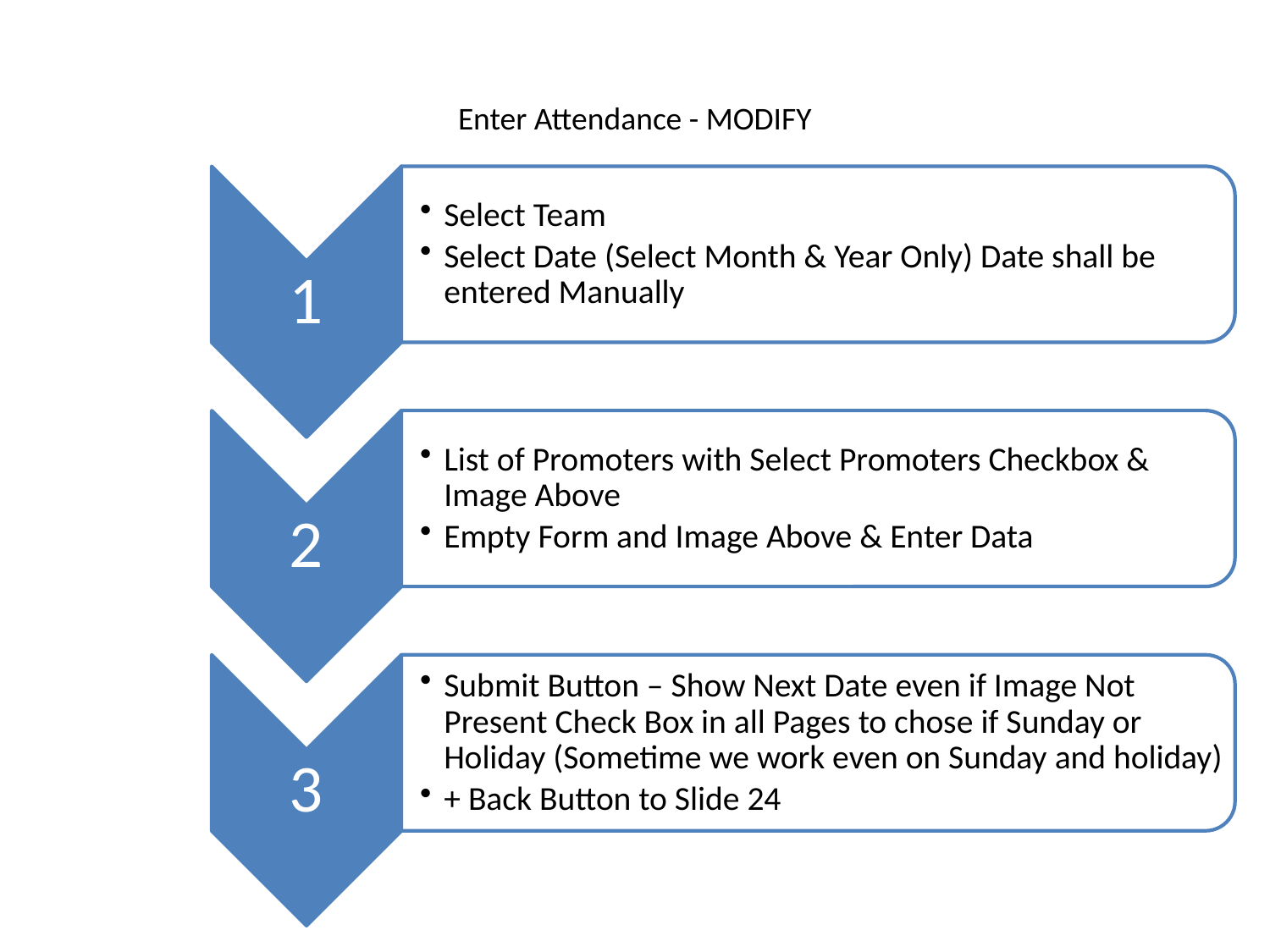

# Enter Attendance - MODIFY
1
Select Team
Select Date (Select Month & Year Only) Date shall be entered Manually
2
List of Promoters with Select Promoters Checkbox & Image Above
Empty Form and Image Above & Enter Data
3
Submit Button – Show Next Date even if Image Not Present Check Box in all Pages to chose if Sunday or Holiday (Sometime we work even on Sunday and holiday)
+ Back Button to Slide 24